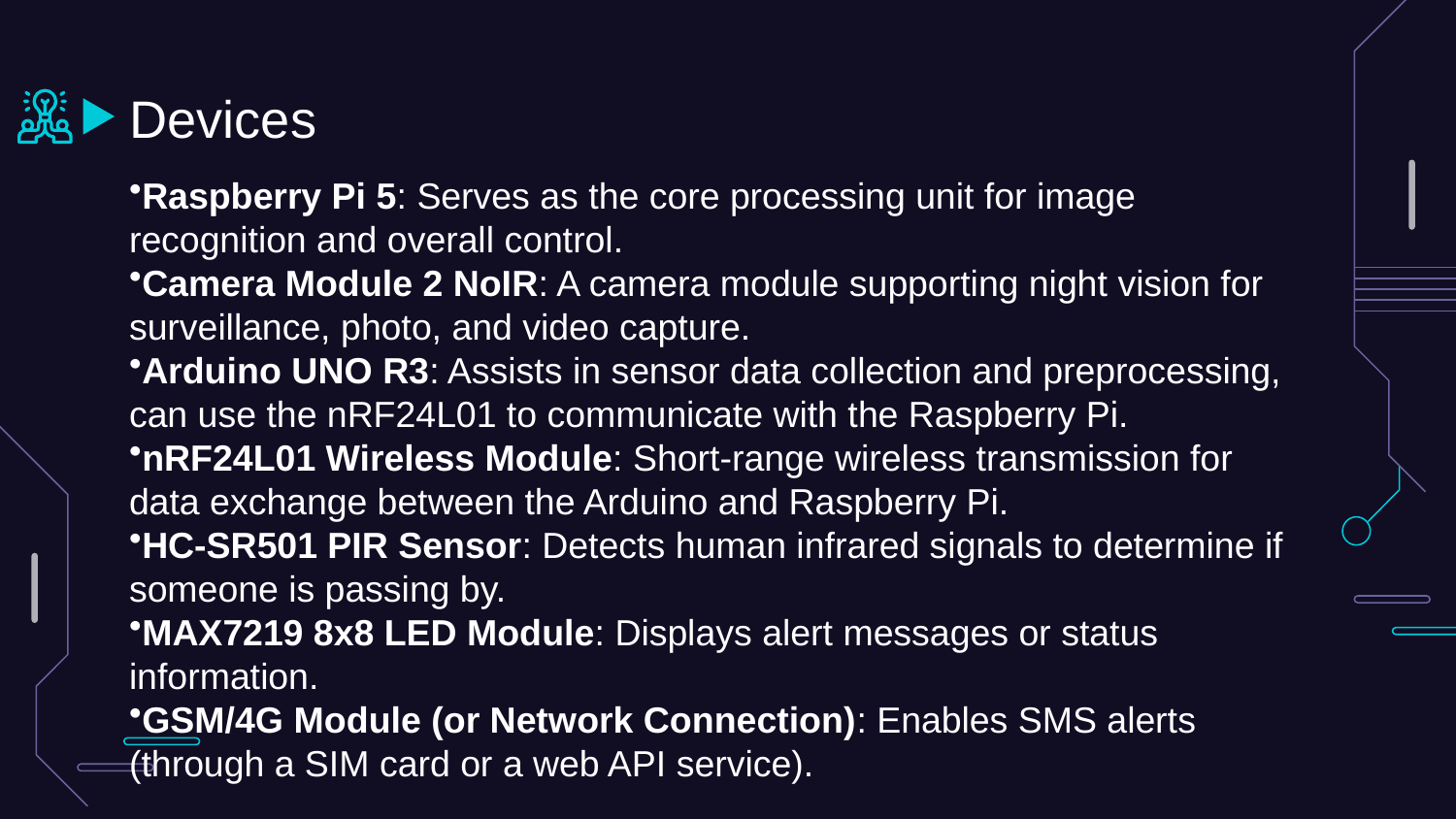

# Devices

Raspberry Pi 5: Serves as the core processing unit for image recognition and overall control.
Camera Module 2 NoIR: A camera module supporting night vision for surveillance, photo, and video capture.
Arduino UNO R3: Assists in sensor data collection and preprocessing, can use the nRF24L01 to communicate with the Raspberry Pi.
nRF24L01 Wireless Module: Short-range wireless transmission for data exchange between the Arduino and Raspberry Pi.
HC-SR501 PIR Sensor: Detects human infrared signals to determine if someone is passing by.
MAX7219 8x8 LED Module: Displays alert messages or status information.
GSM/4G Module (or Network Connection): Enables SMS alerts (through a SIM card or a web API service).